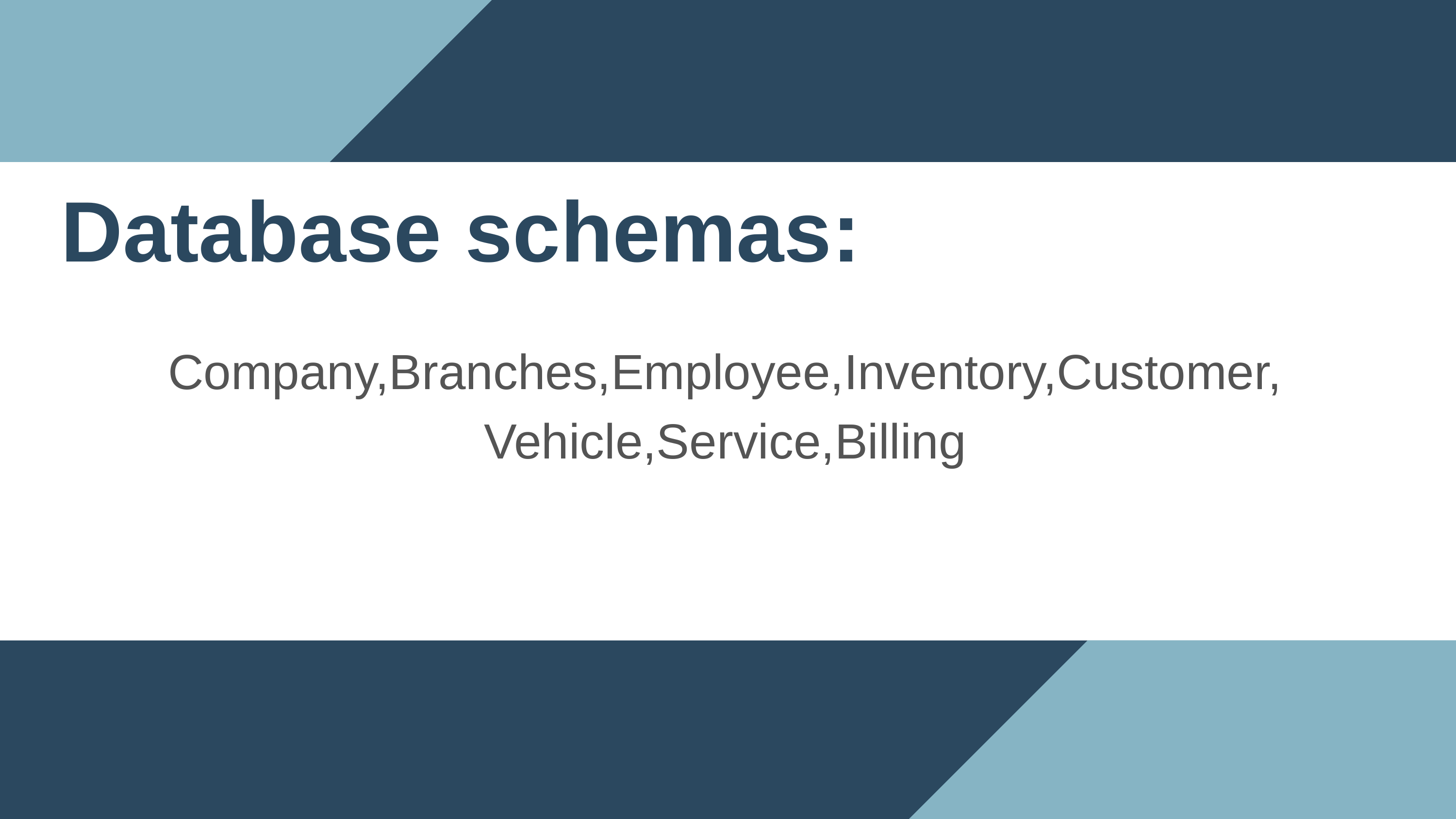

Database schemas:
%
Company,Branches,Employee,Inventory,Customer,
Vehicle,Service,Billing
Business
Graphic